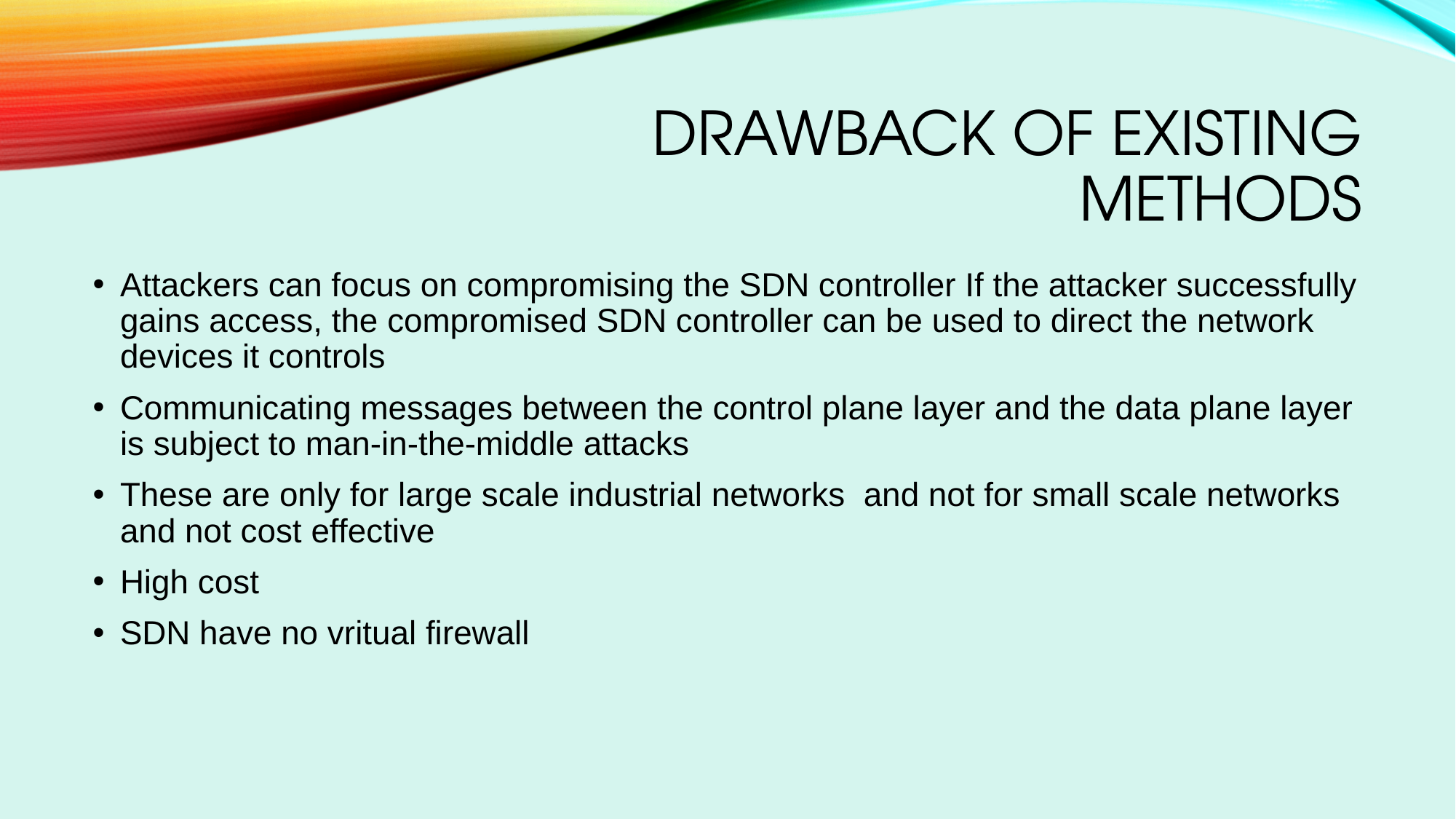

# Drawback of existing methods
Attackers can focus on compromising the SDN controller If the attacker successfully gains access, the compromised SDN controller can be used to direct the network devices it controls
Communicating messages between the control plane layer and the data plane layer is subject to man-in-the-middle attacks
These are only for large scale industrial networks  and not for small scale networks and not cost effective
High cost
SDN have no vritual firewall